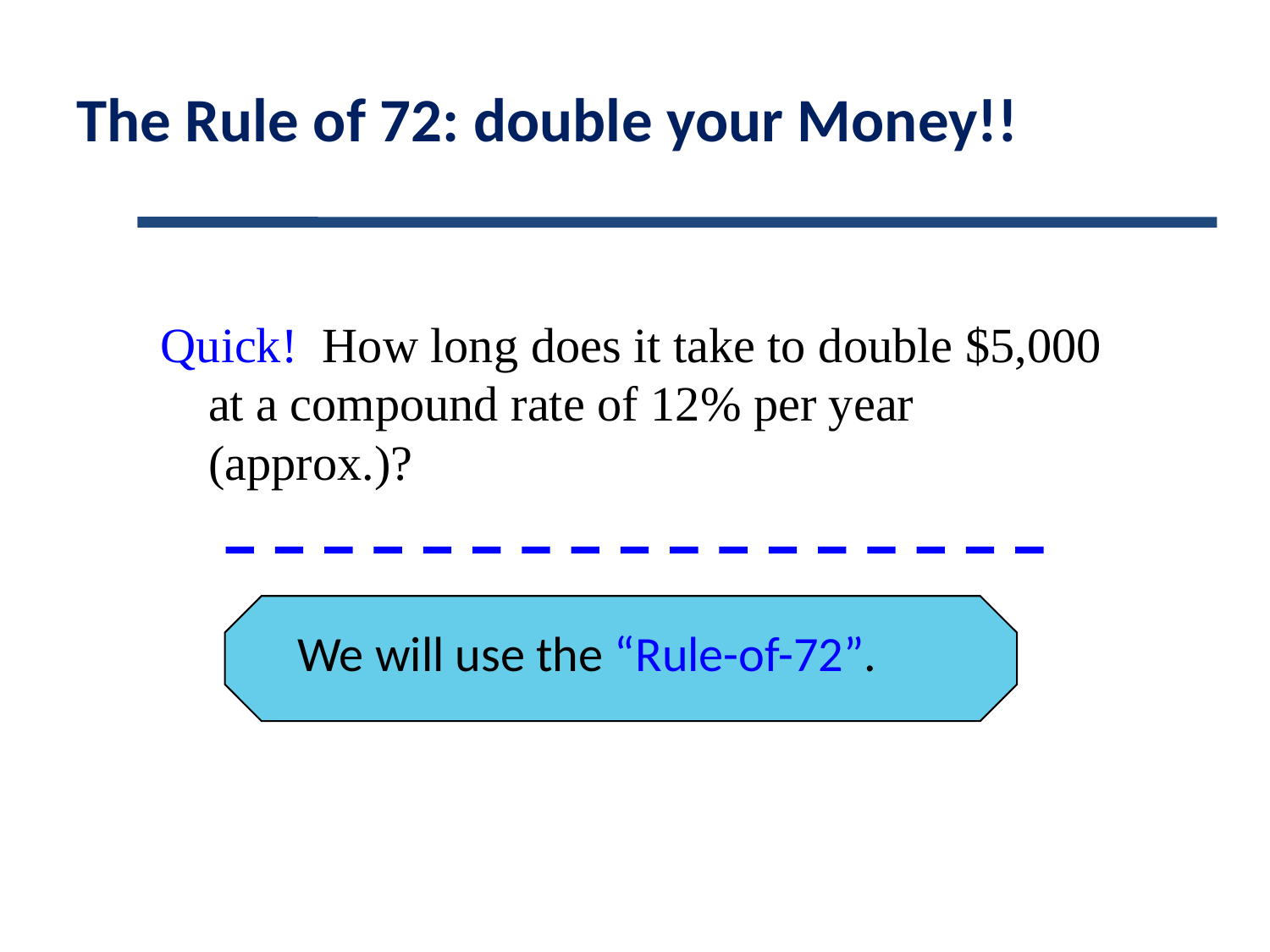

The Rule of 72: double your Money!!

Quick!  How long does it take to double $5,000 at a compound rate of 12% per year (approx.)?

We will use the “Rule-of-72”.